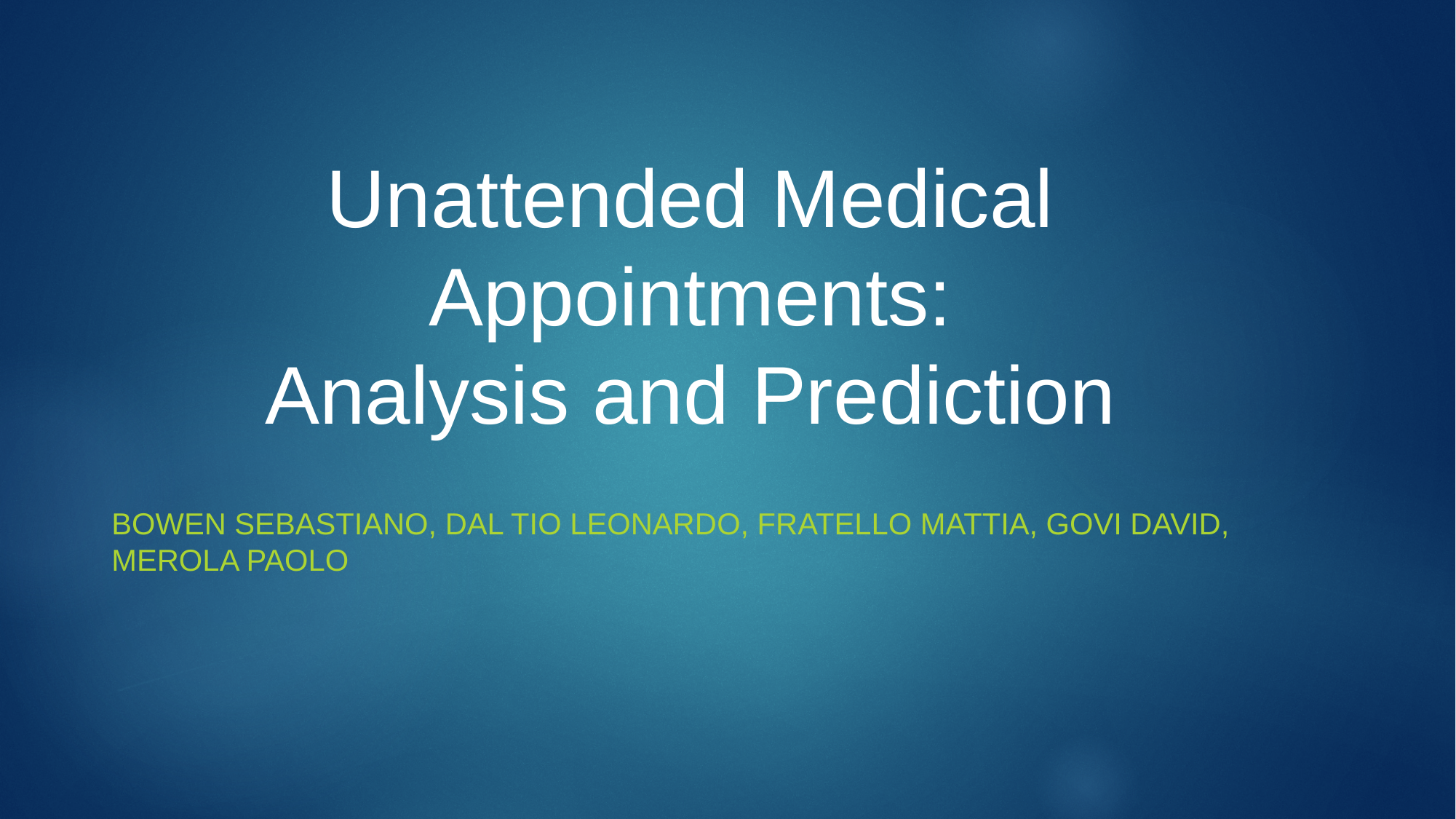

# Unattended Medical Appointments: Analysis and Prediction
Bowen Sebastiano, Dal Tio Leonardo, Fratello Mattia, Govi David, Merola Paolo